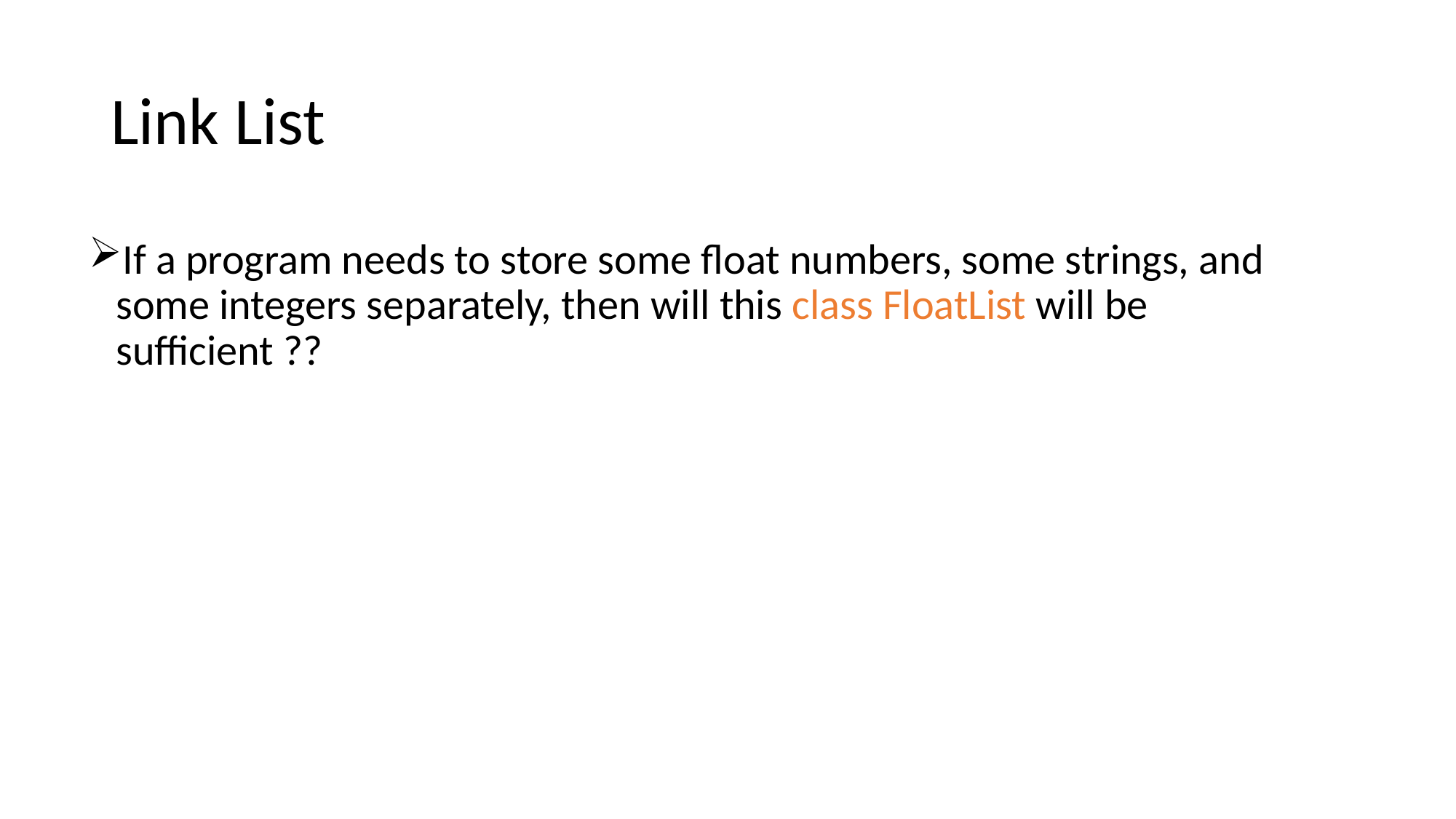

# Link List
If a program needs to store some float numbers, some strings, and some integers separately, then will this class FloatList will be sufficient ??